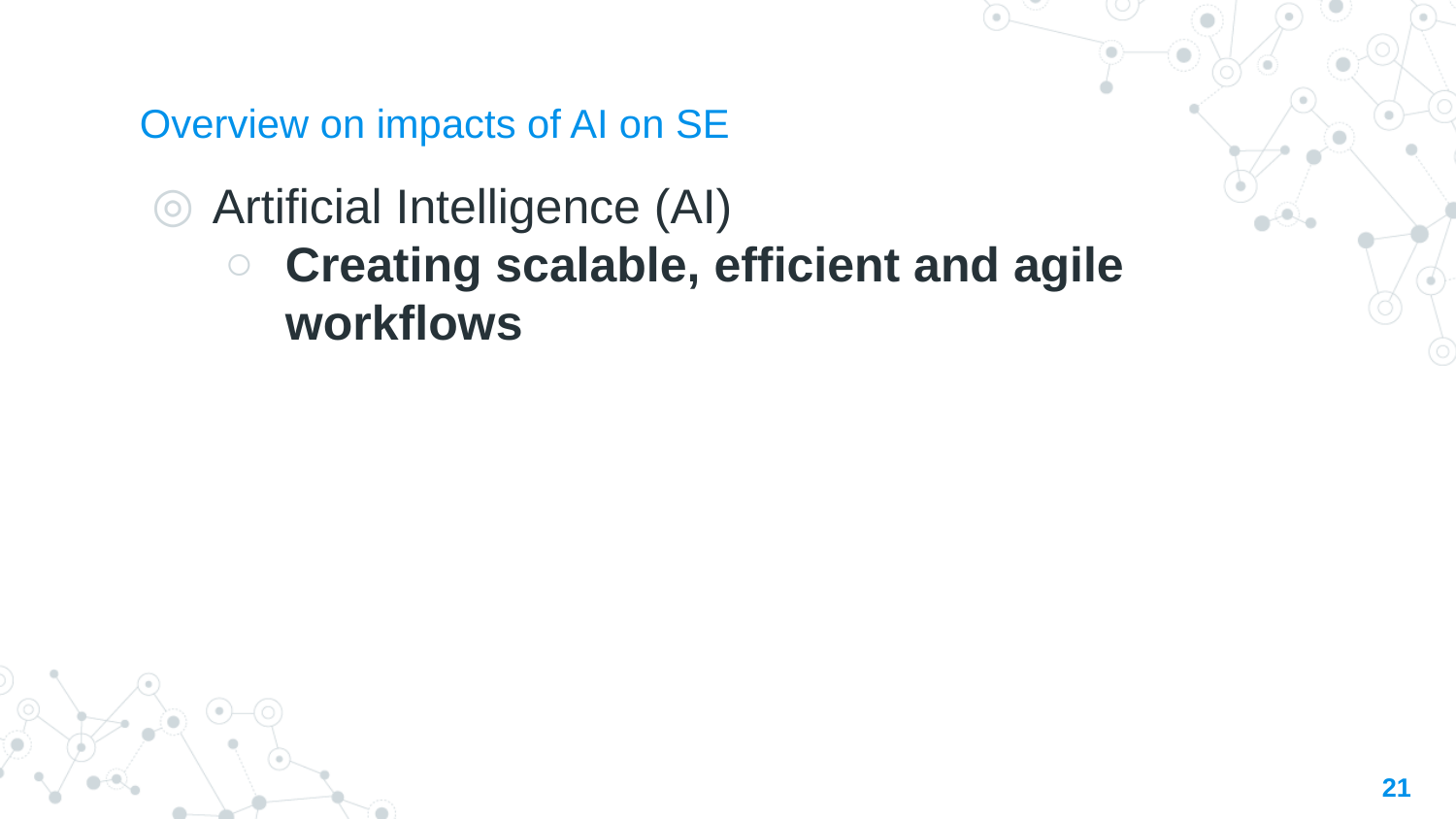

# Overview on impacts of AI on SE
Artificial Intelligence (AI)
Creating scalable, efficient and agile workflows
21